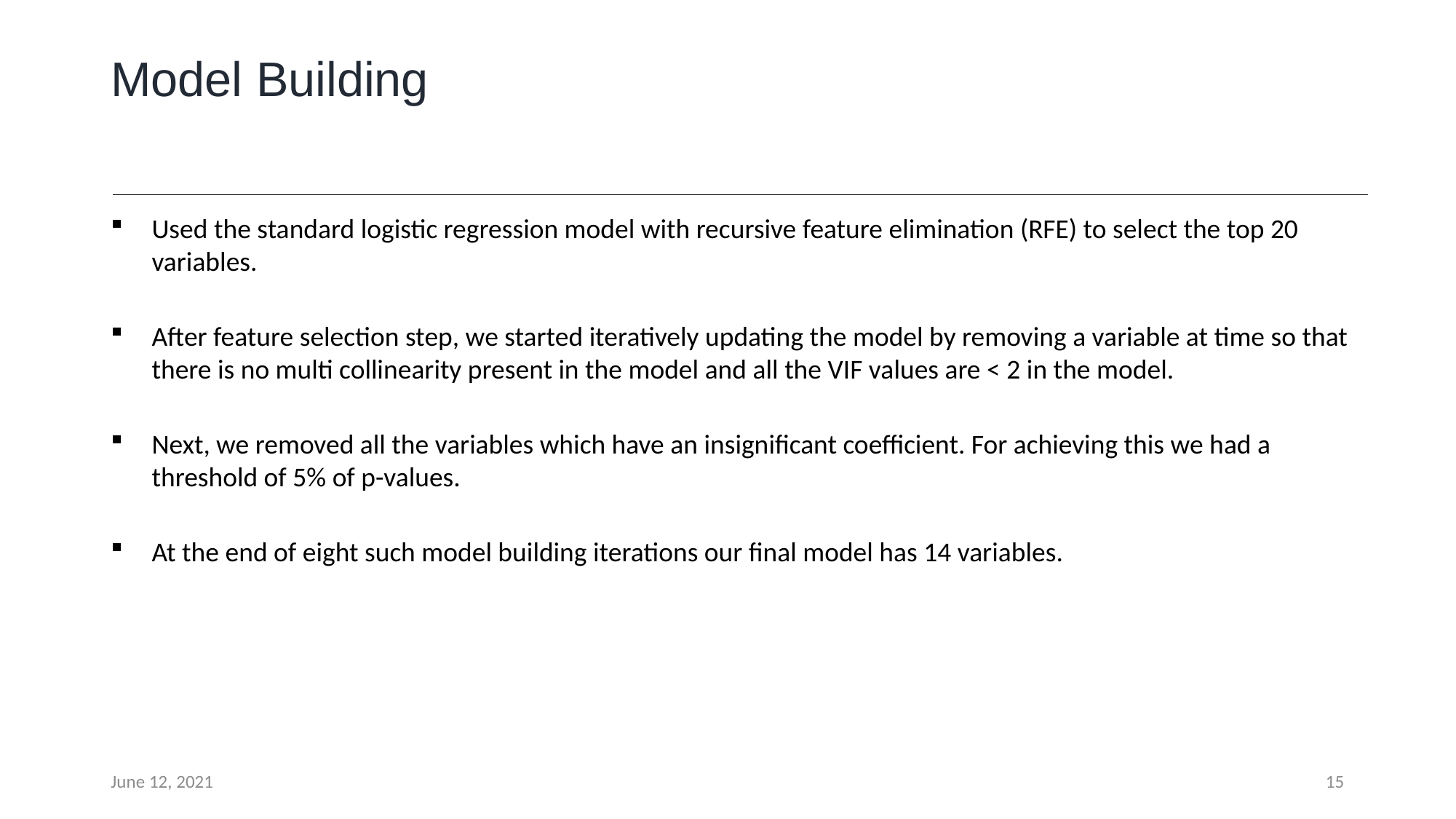

# Model Building

Used the standard logistic regression model with recursive feature elimination (RFE) to select the top 20 variables.

After feature selection step, we started iteratively updating the model by removing a variable at time so that there is no multi collinearity present in the model and all the VIF values are < 2 in the model.

Next, we removed all the variables which have an insignificant coefficient. For achieving this we had a threshold of 5% of p-values.

At the end of eight such model building iterations our final model has 14 variables.

June 12, 2021
15